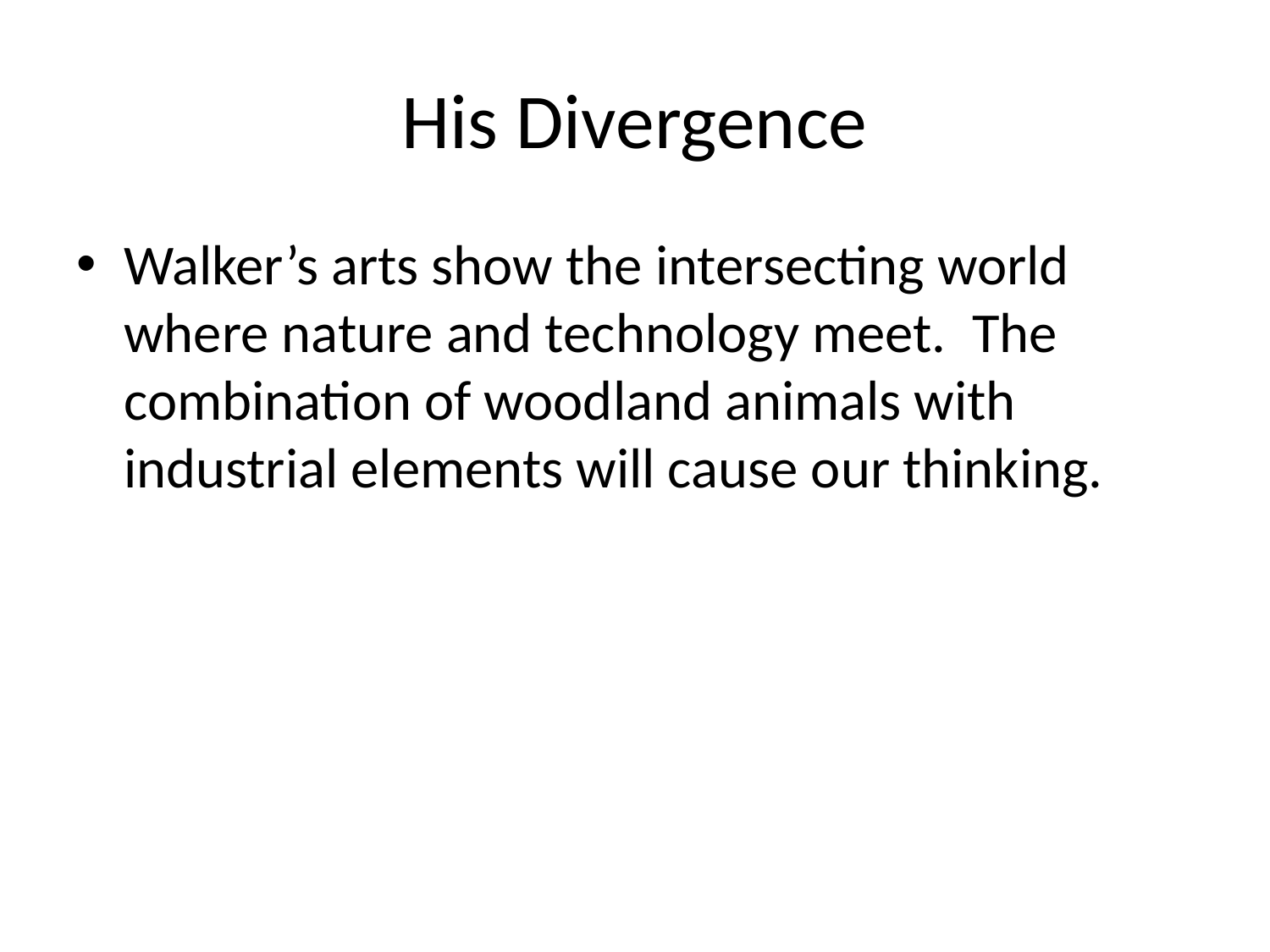

# His Divergence
Walker’s arts show the intersecting world where nature and technology meet.  The combination of woodland animals with industrial elements will cause our thinking.